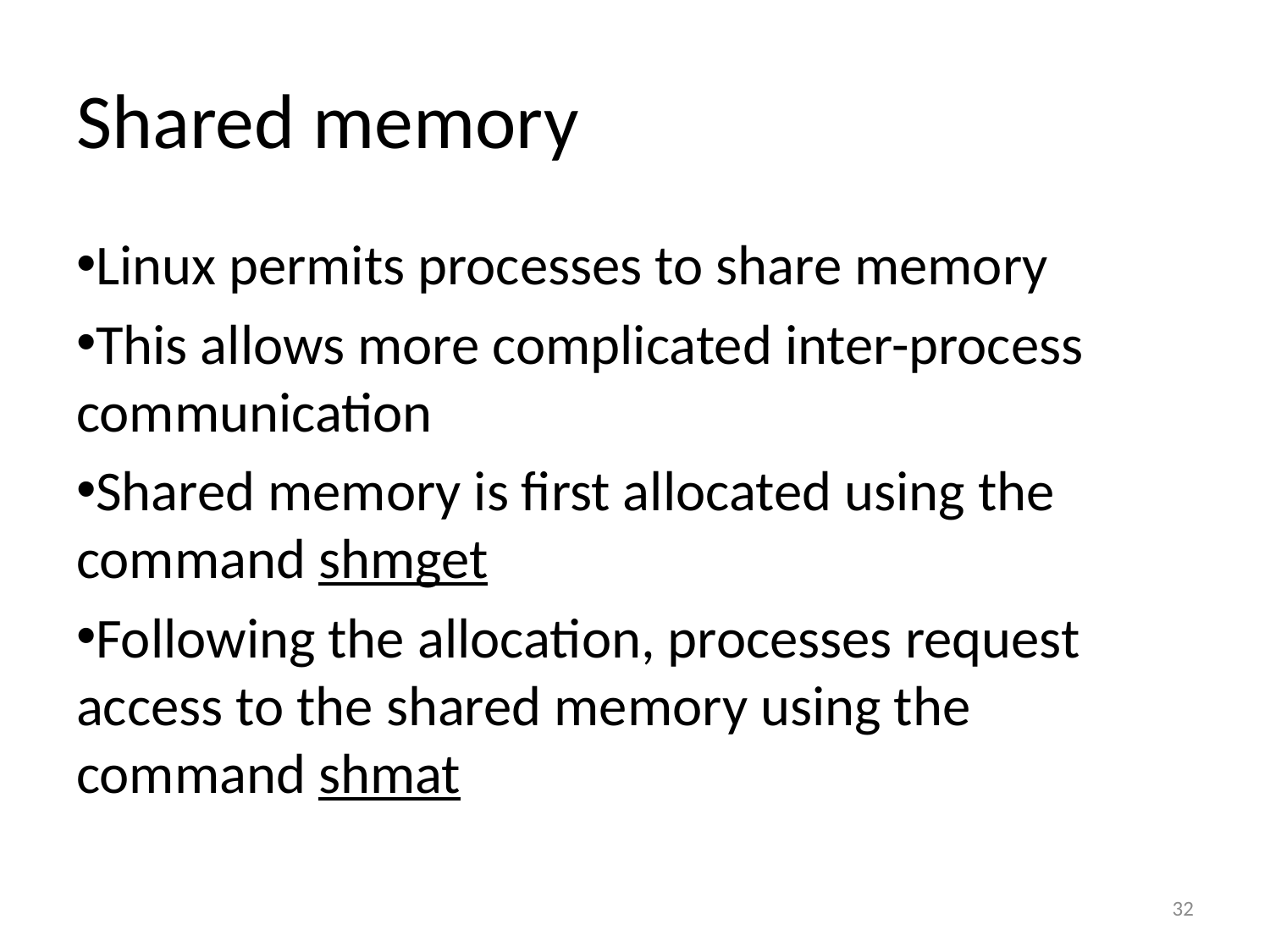

# Shared memory
Linux permits processes to share memory
This allows more complicated inter-process communication
Shared memory is first allocated using the command shmget
Following the allocation, processes request access to the shared memory using the command shmat
32